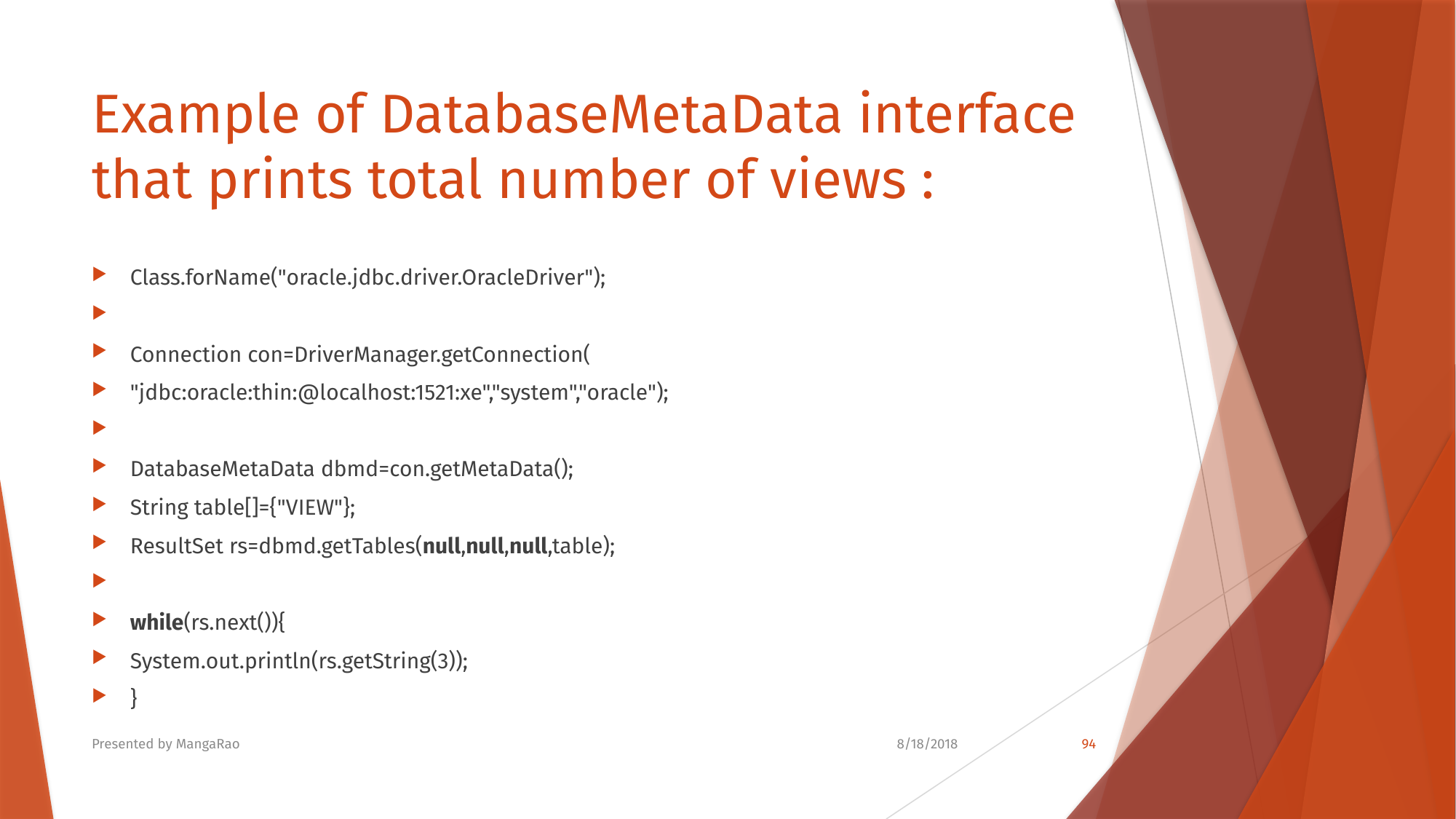

# Example of DatabaseMetaData interface that prints total number of views :
Class.forName("oracle.jdbc.driver.OracleDriver");

Connection con=DriverManager.getConnection(
"jdbc:oracle:thin:@localhost:1521:xe","system","oracle");

DatabaseMetaData dbmd=con.getMetaData();
String table[]={"VIEW"};
ResultSet rs=dbmd.getTables(null,null,null,table);

while(rs.next()){
System.out.println(rs.getString(3));
}

Presented by MangaRao
8/18/2018
94